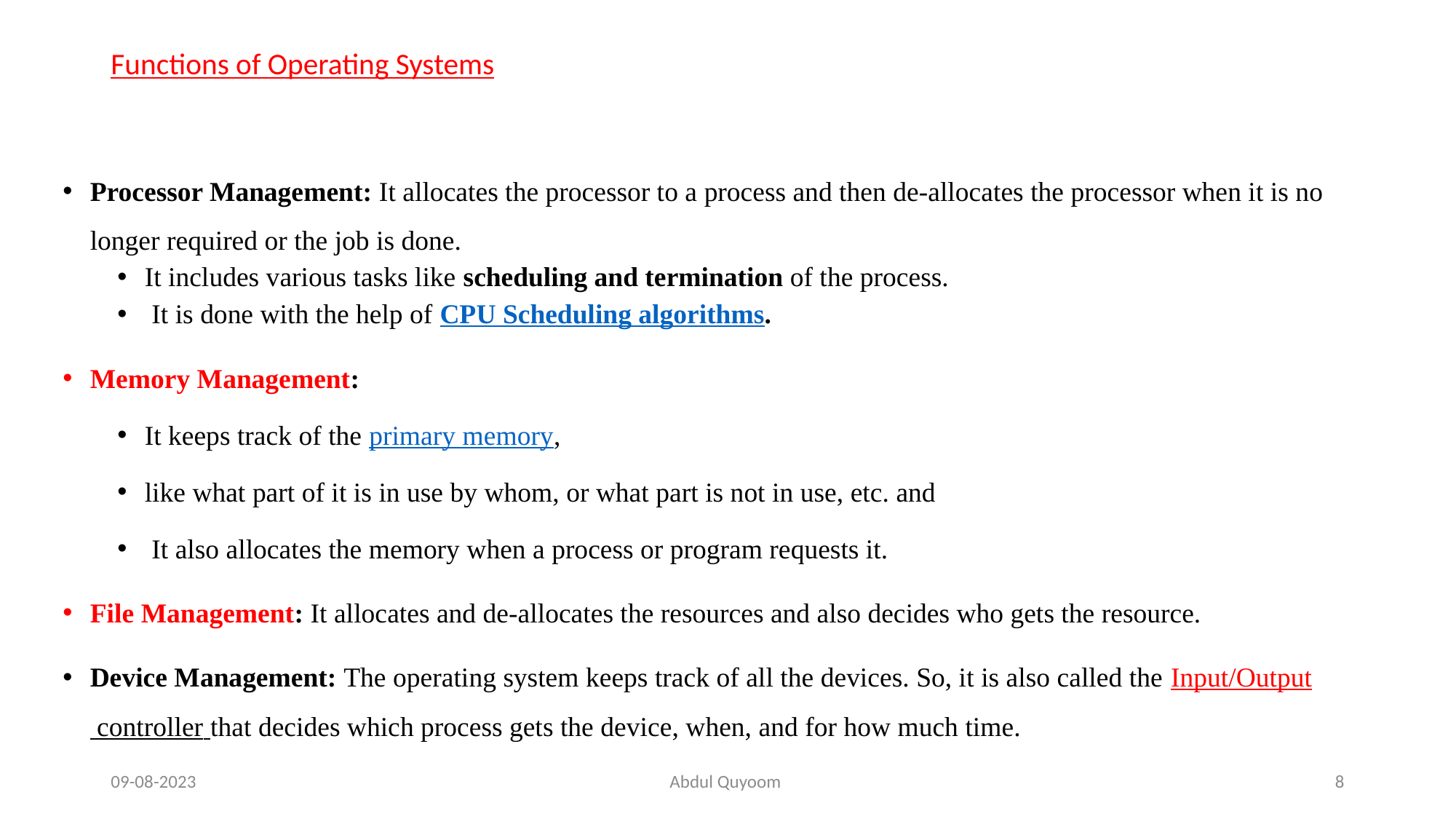

# Functions of Operating Systems

Processor Management: It allocates the processor to a process and then de-allocates the processor when it is no longer required or the job is done.
It includes various tasks like scheduling and termination of the process.
 It is done with the help of CPU Scheduling algorithms.
Memory Management:
It keeps track of the primary memory,
like what part of it is in use by whom, or what part is not in use, etc. and
 It also allocates the memory when a process or program requests it.
File Management: It allocates and de-allocates the resources and also decides who gets the resource.
Device Management: The operating system keeps track of all the devices. So, it is also called the Input/Output controller that decides which process gets the device, when, and for how much time.

Job Accounting: It keeps track of time and resources used by various jobs or users.

.

09-08-2023
Abdul Quyoom
8